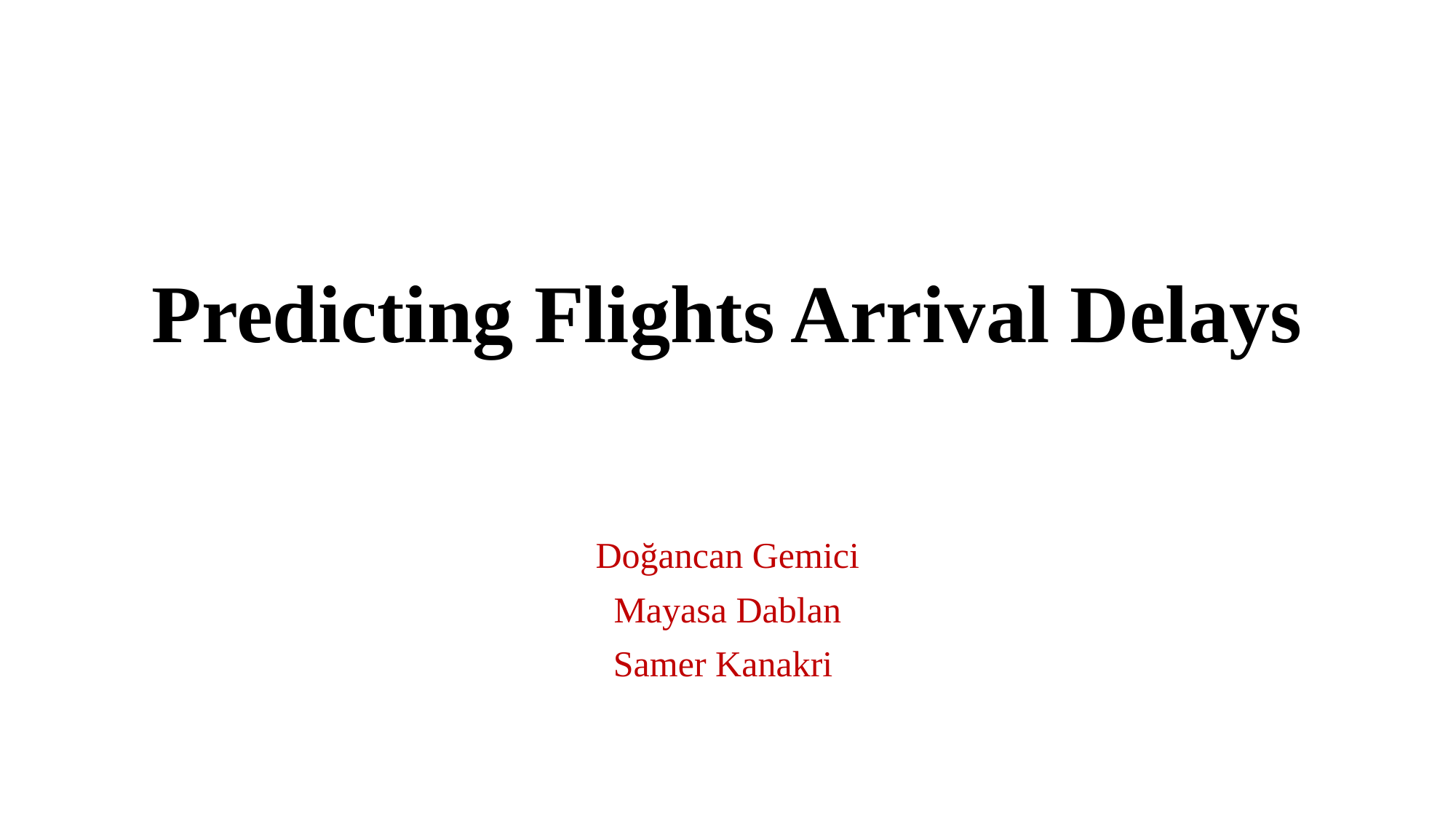

# Predicting Flights Arrival Delays
Doğancan Gemici
Mayasa Dablan
Samer Kanakri